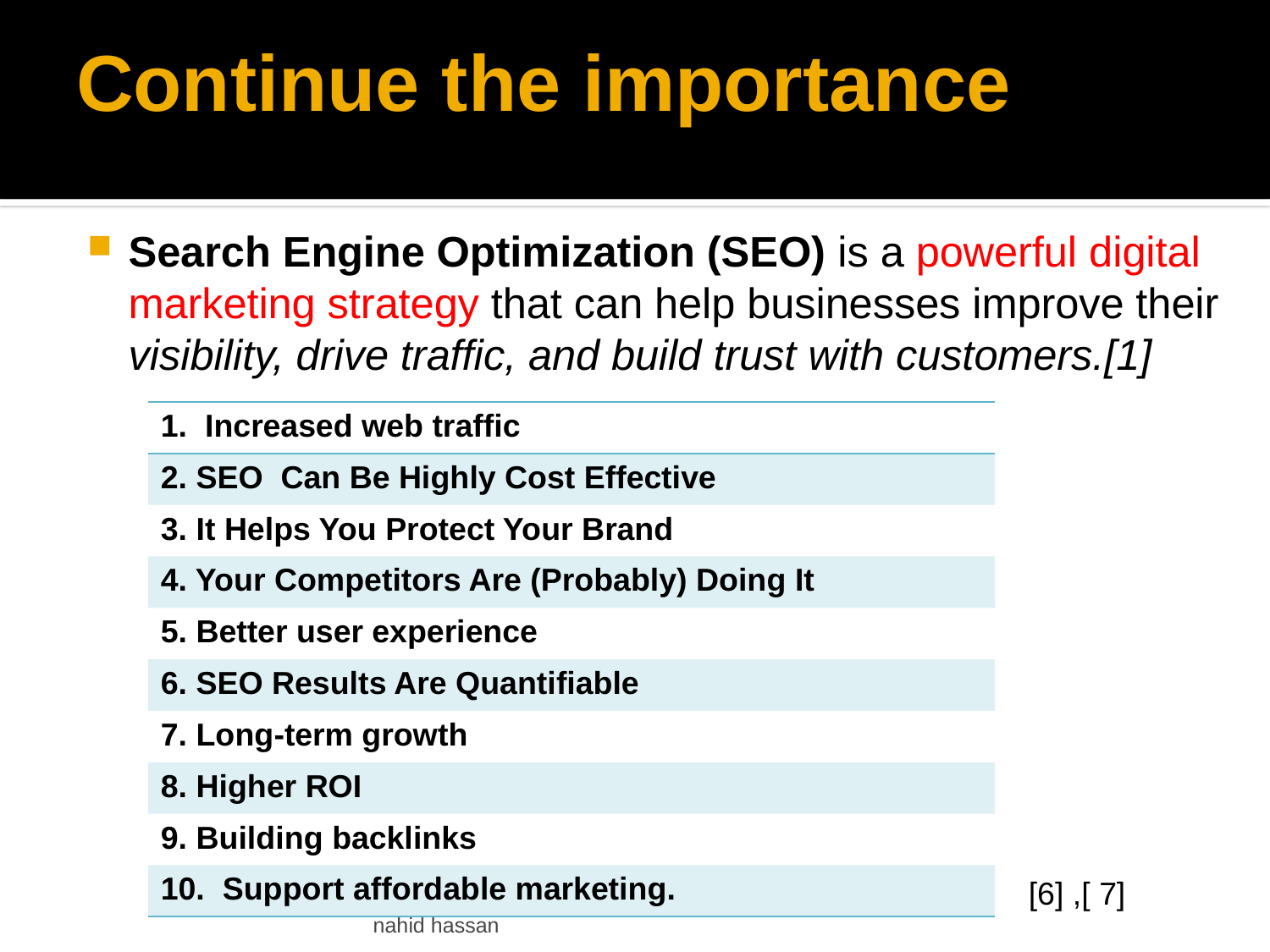

# Continue the importance
Search Engine Optimization (SEO) is a powerful digital marketing strategy that can help businesses improve their visibility, drive traffic, and build trust with customers.[1]

| 1.  Increased web traffic |
| --- |
| 2. SEO Can Be Highly Cost Effective |
| 3. It Helps You Protect Your Brand |
| 4. Your Competitors Are (Probably) Doing It |
| 5. Better user experience |
| 6. SEO Results Are Quantifiable |
| 7. Long-term growth |
| 8. Higher ROI |
| 9. Building backlinks |
| 10. Support affordable marketing. |
[6] ,[ 7]
nahid hassan